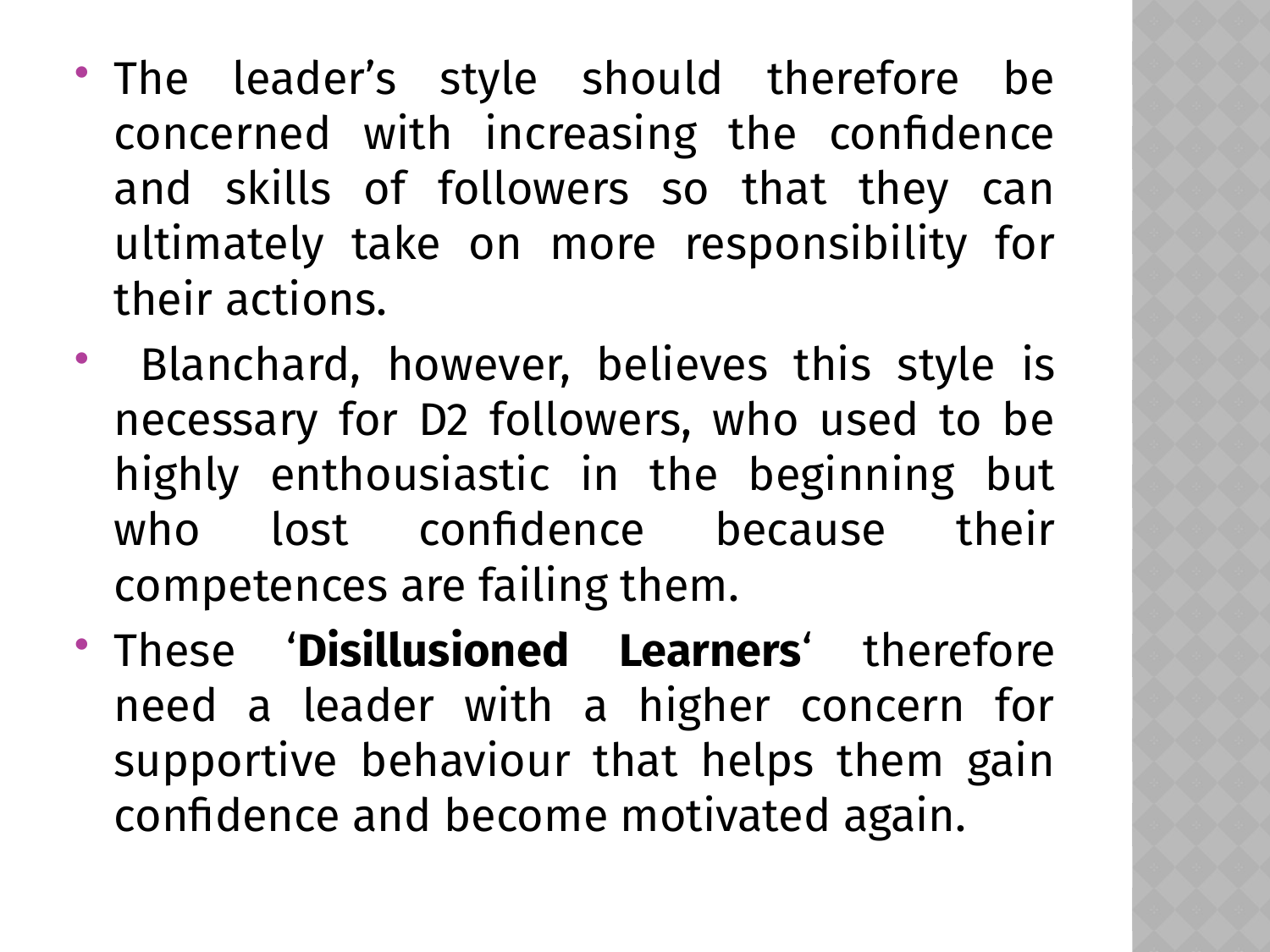

The leader’s style should therefore be concerned with increasing the confidence and skills of followers so that they can ultimately take on more responsibility for their actions.
 Blanchard, however, believes this style is necessary for D2 followers, who used to be highly enthousiastic in the beginning but who lost confidence because their competences are failing them.
These ‘Disillusioned Learners‘ therefore need a leader with a higher concern for supportive behaviour that helps them gain confidence and become motivated again.